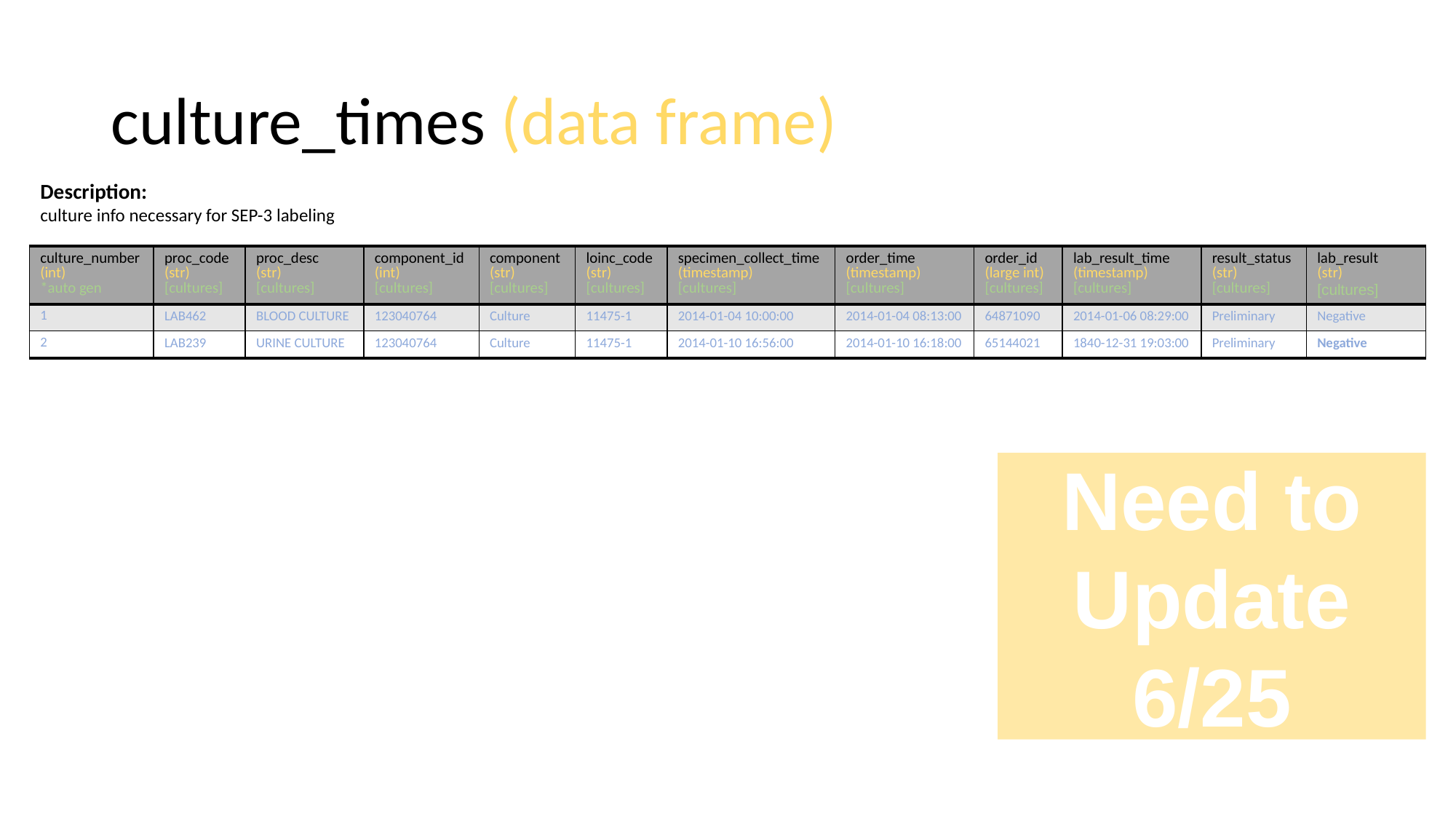

# culture_times (data frame)
Description:
culture info necessary for SEP-3 labeling
| culture\_number (int) \*auto gen | proc\_code (str) [cultures] | proc\_desc (str) [cultures] | component\_id (int) [cultures] | component (str) [cultures] | loinc\_code (str) [cultures] | specimen\_collect\_time (timestamp) [cultures] | order\_time (timestamp) [cultures] | order\_id (large int) [cultures] | lab\_result\_time (timestamp) [cultures] | result\_status (str) [cultures] | lab\_result (str) [cultures] |
| --- | --- | --- | --- | --- | --- | --- | --- | --- | --- | --- | --- |
| 1 | LAB462 | BLOOD CULTURE | 123040764 | Culture | 11475-1 | 2014-01-04 10:00:00 | 2014-01-04 08:13:00 | 64871090 | 2014-01-06 08:29:00 | Preliminary | Negative |
| 2 | LAB239 | URINE CULTURE | 123040764 | Culture | 11475-1 | 2014-01-10 16:56:00 | 2014-01-10 16:18:00 | 65144021 | 1840-12-31 19:03:00 | Preliminary | Negative |
Need to Update
6/25